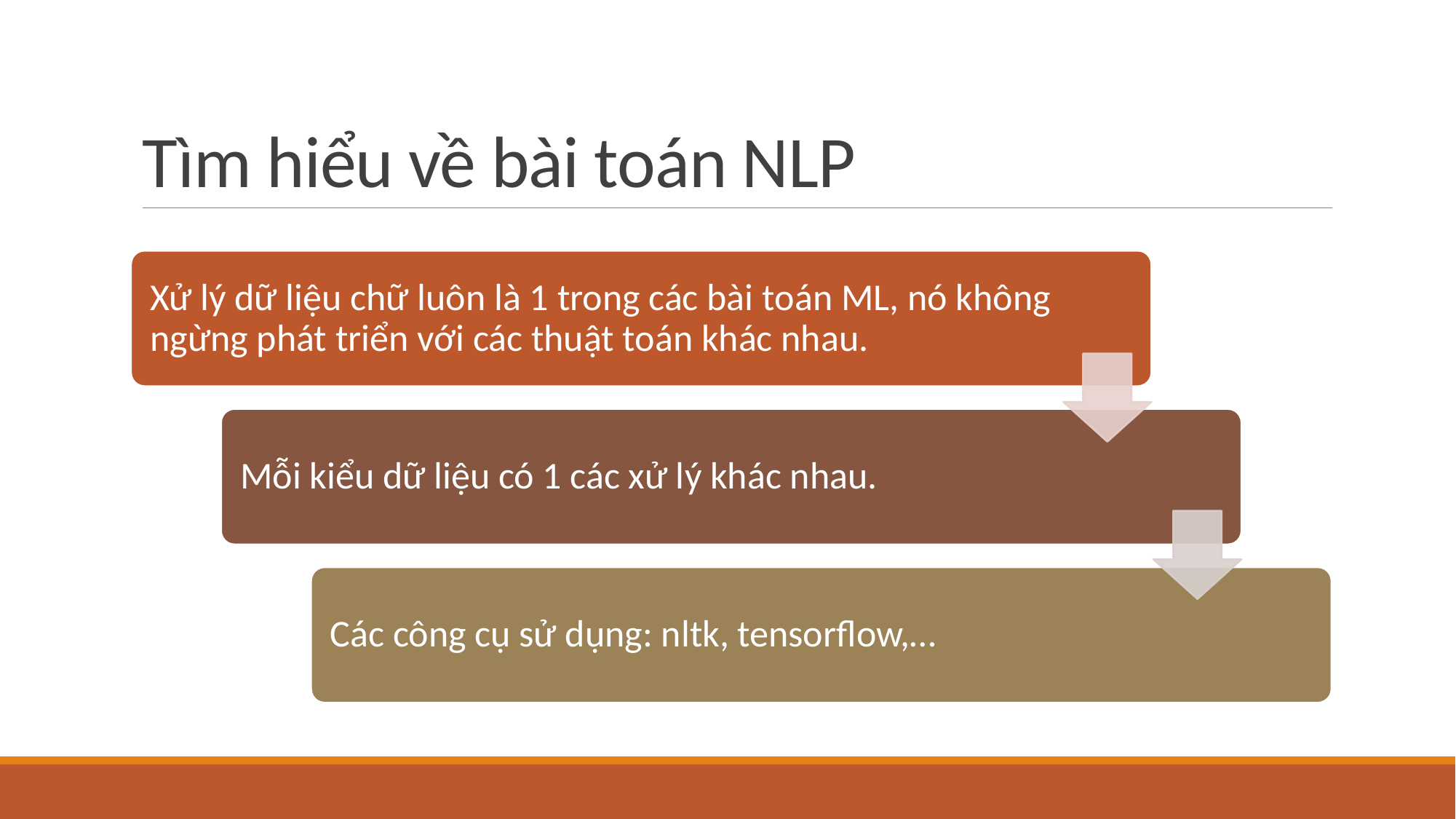

# Tìm hiểu về bài toán NLP
Xử lý dữ liệu chữ luôn là 1 trong các bài toán ML, nó không ngừng phát triển với các thuật toán khác nhau.
Mỗi kiểu dữ liệu có 1 các xử lý khác nhau.
Các công cụ sử dụng: nltk, tensorflow,…